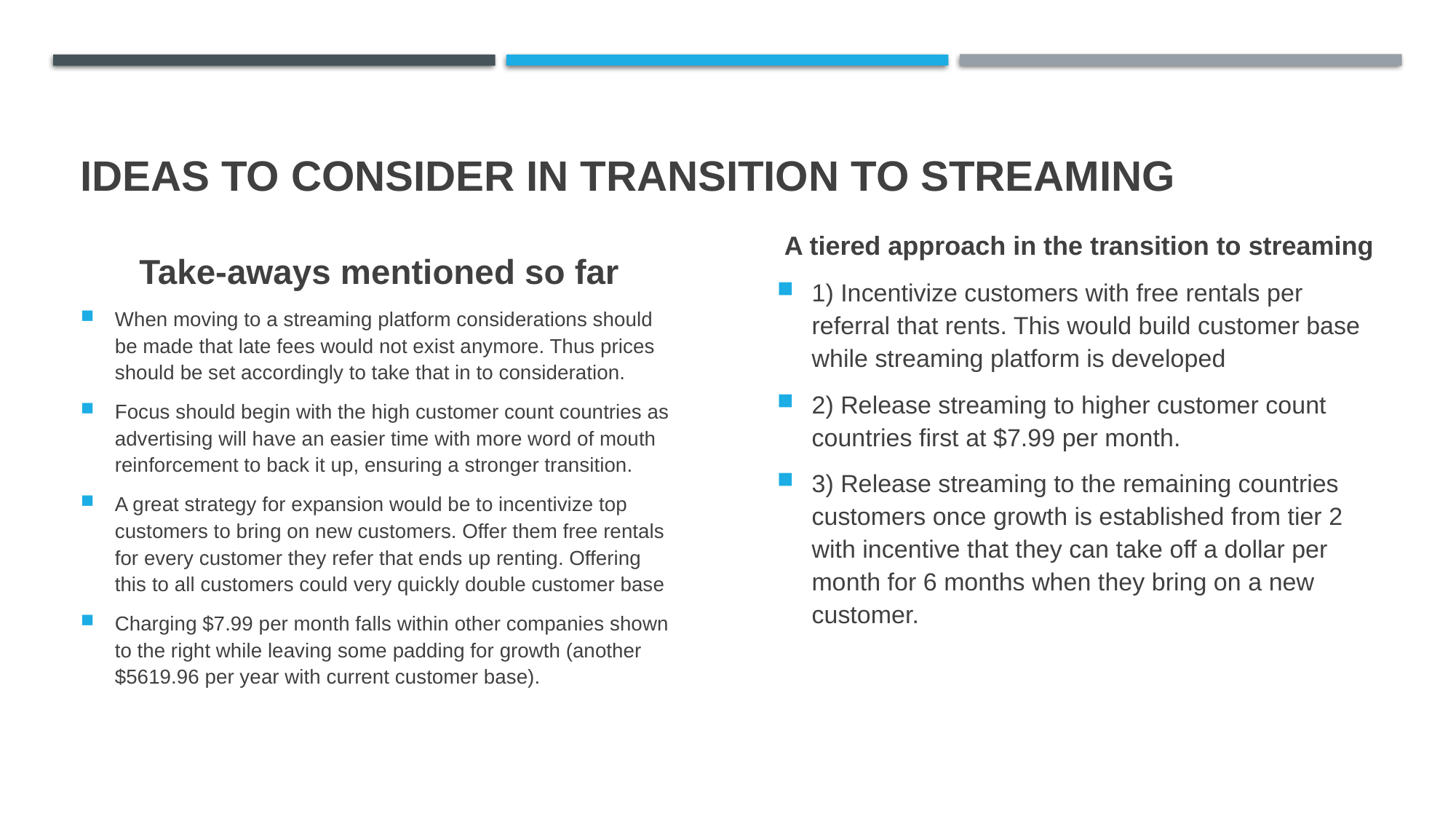

# Ideas to consider in transition to streaming
 A tiered approach in the transition to streaming
1) Incentivize customers with free rentals per referral that rents. This would build customer base while streaming platform is developed
2) Release streaming to higher customer count countries first at $7.99 per month.
3) Release streaming to the remaining countries customers once growth is established from tier 2 with incentive that they can take off a dollar per month for 6 months when they bring on a new customer.

Take-aways mentioned so far
When moving to a streaming platform considerations should be made that late fees would not exist anymore. Thus prices should be set accordingly to take that in to consideration.
Focus should begin with the high customer count countries as advertising will have an easier time with more word of mouth reinforcement to back it up, ensuring a stronger transition.
A great strategy for expansion would be to incentivize top customers to bring on new customers. Offer them free rentals for every customer they refer that ends up renting. Offering this to all customers could very quickly double customer base
Charging $7.99 per month falls within other companies shown to the right while leaving some padding for growth (another $5619.96 per year with current customer base).